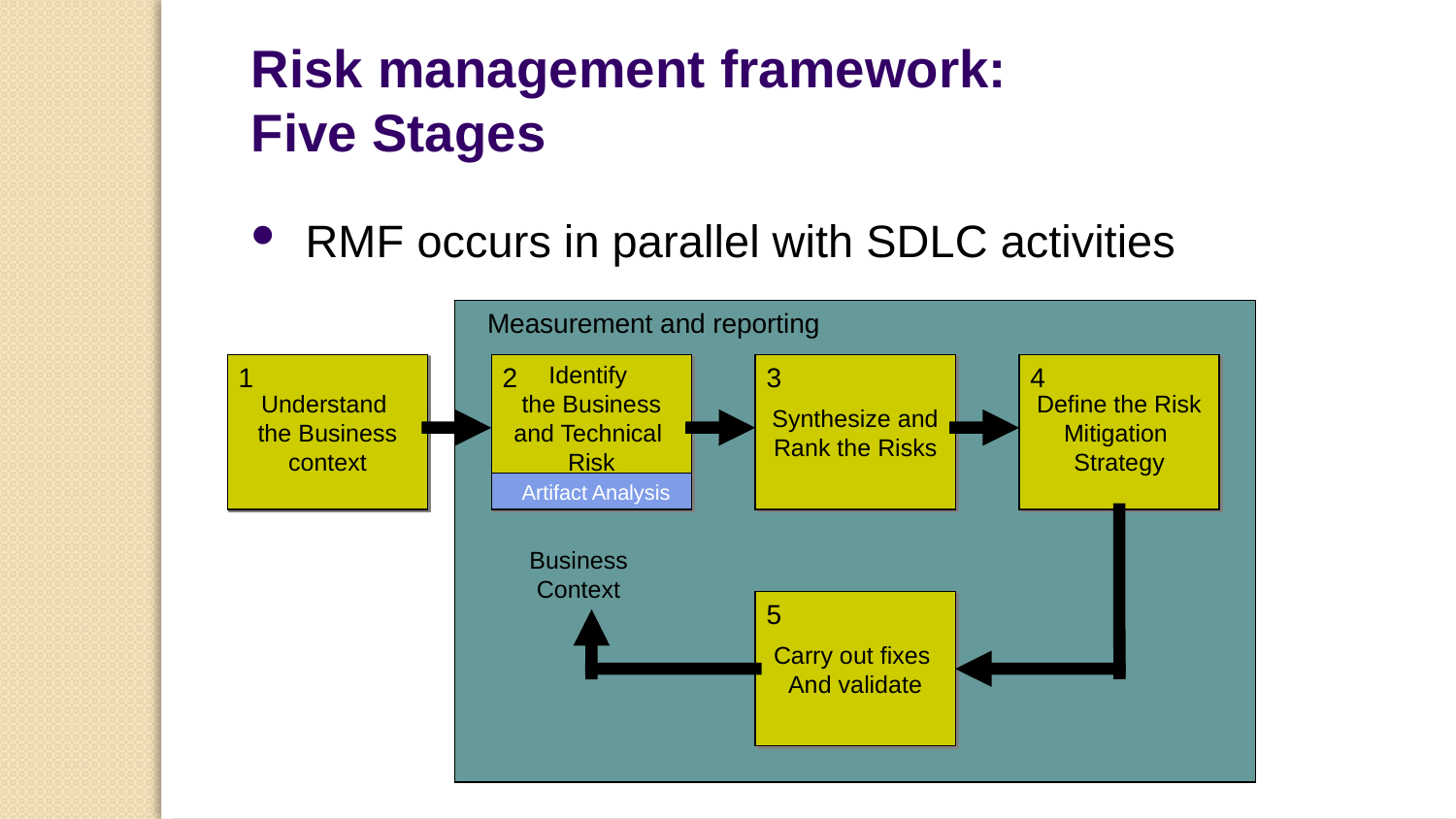

Risk management framework:
Five Stages
RMF occurs in parallel with SDLC activities

Measurement and reporting
Understand
the Business
context
Identify
the Business
and Technical
Risk

Synthesize and
Rank the Risks
Define the Risk
Mitigation
Strategy
1
2
3
4

Artifact Analysis

Business
Context
Carry out fixes
And validate
5